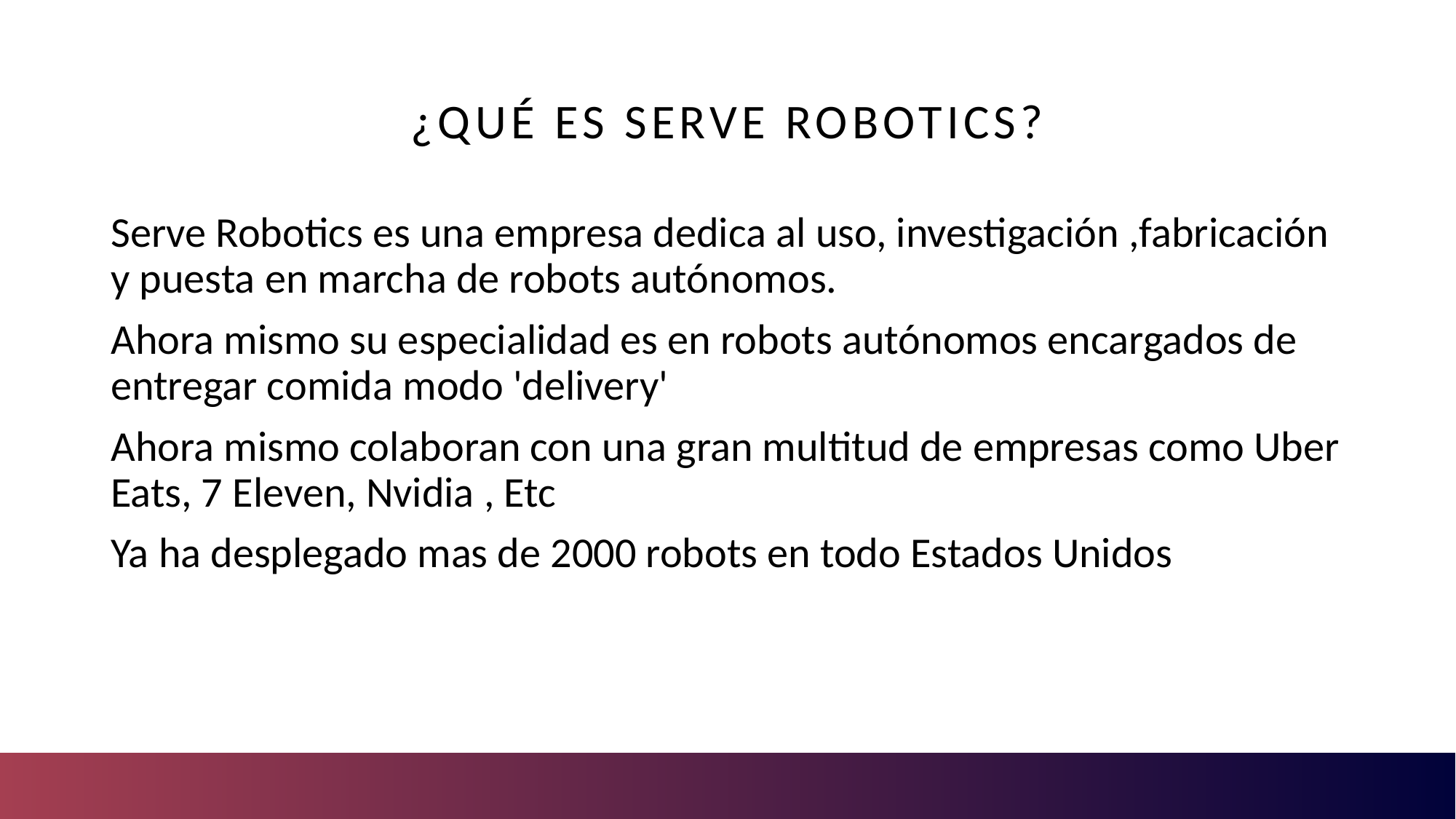

# ¿Qué es Serve robotics?
Serve Robotics es una empresa dedica al uso, investigación ,fabricación y puesta en marcha de robots autónomos.
Ahora mismo su especialidad es en robots autónomos encargados de entregar comida modo 'delivery'
Ahora mismo colaboran con una gran multitud de empresas como Uber Eats, 7 Eleven, Nvidia , Etc
Ya ha desplegado mas de 2000 robots en todo Estados Unidos